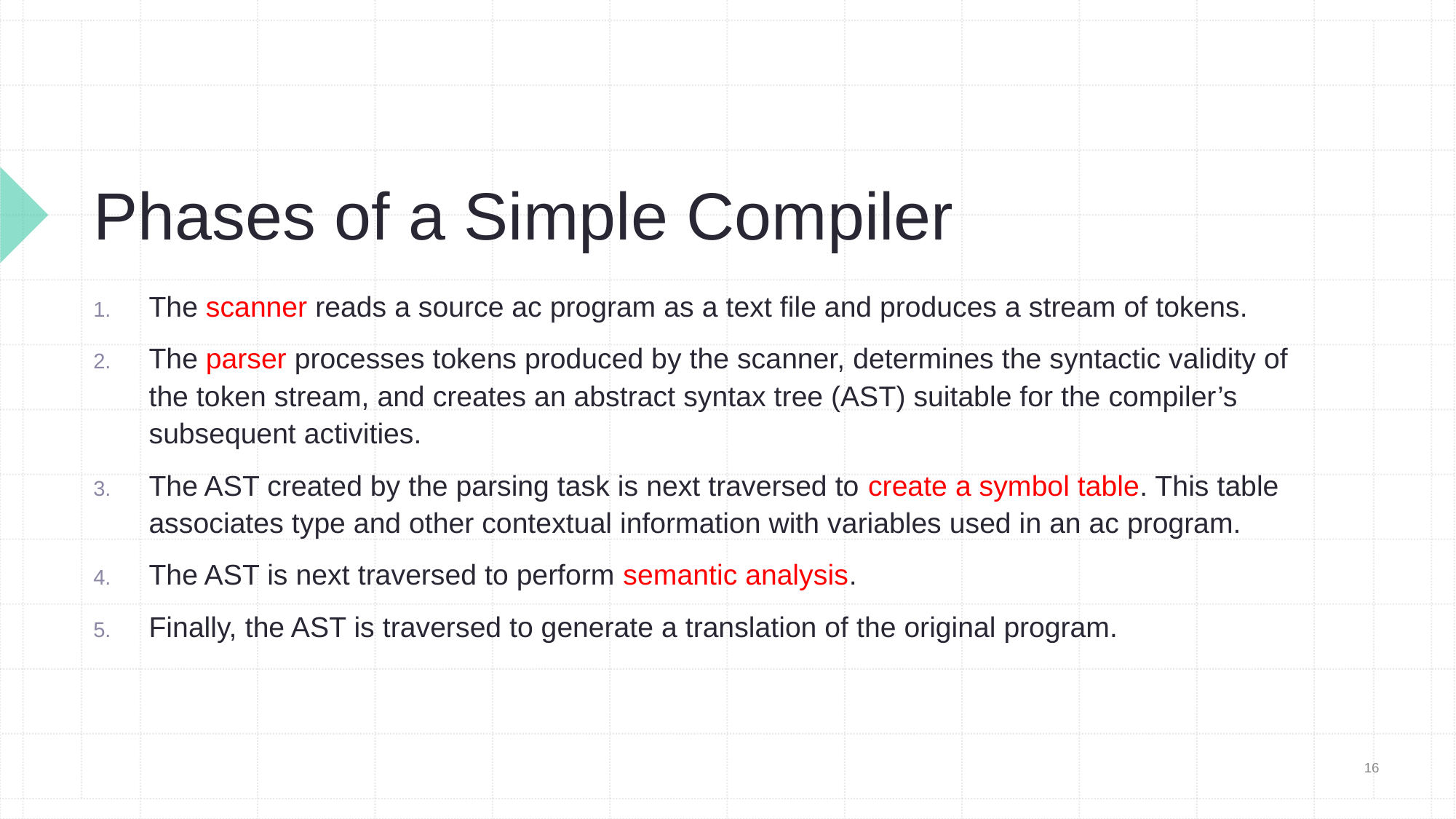

# Phases of a Simple Compiler
The scanner reads a source ac program as a text file and produces a stream of tokens.
The parser processes tokens produced by the scanner, determines the syntactic validity of the token stream, and creates an abstract syntax tree (AST) suitable for the compiler’s subsequent activities.
The AST created by the parsing task is next traversed to create a symbol table. This table associates type and other contextual information with variables used in an ac program.
The AST is next traversed to perform semantic analysis.
Finally, the AST is traversed to generate a translation of the original program.
16